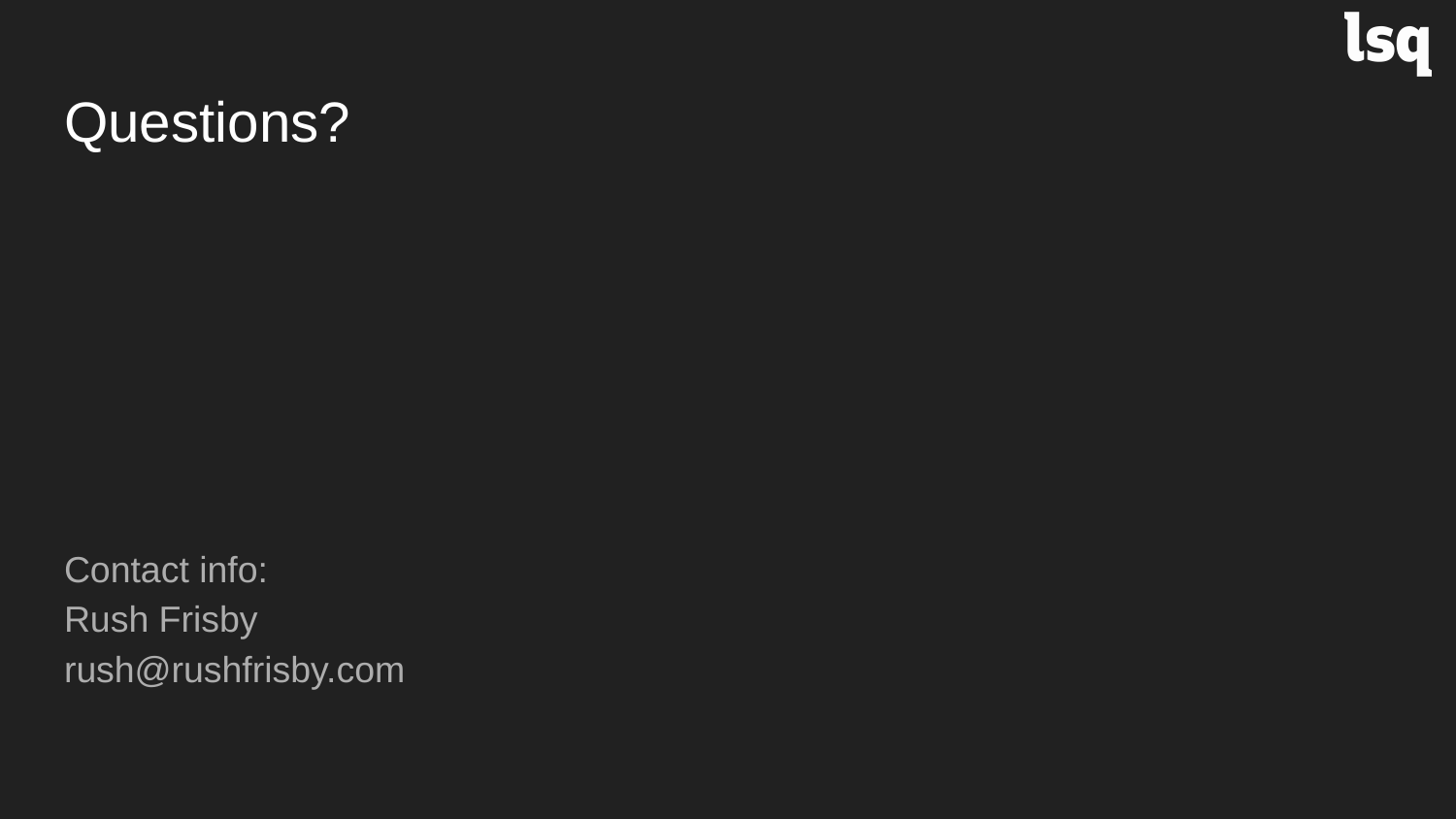

# Questions?

Contact info:
Rush Frisby
rush@rushfrisby.com